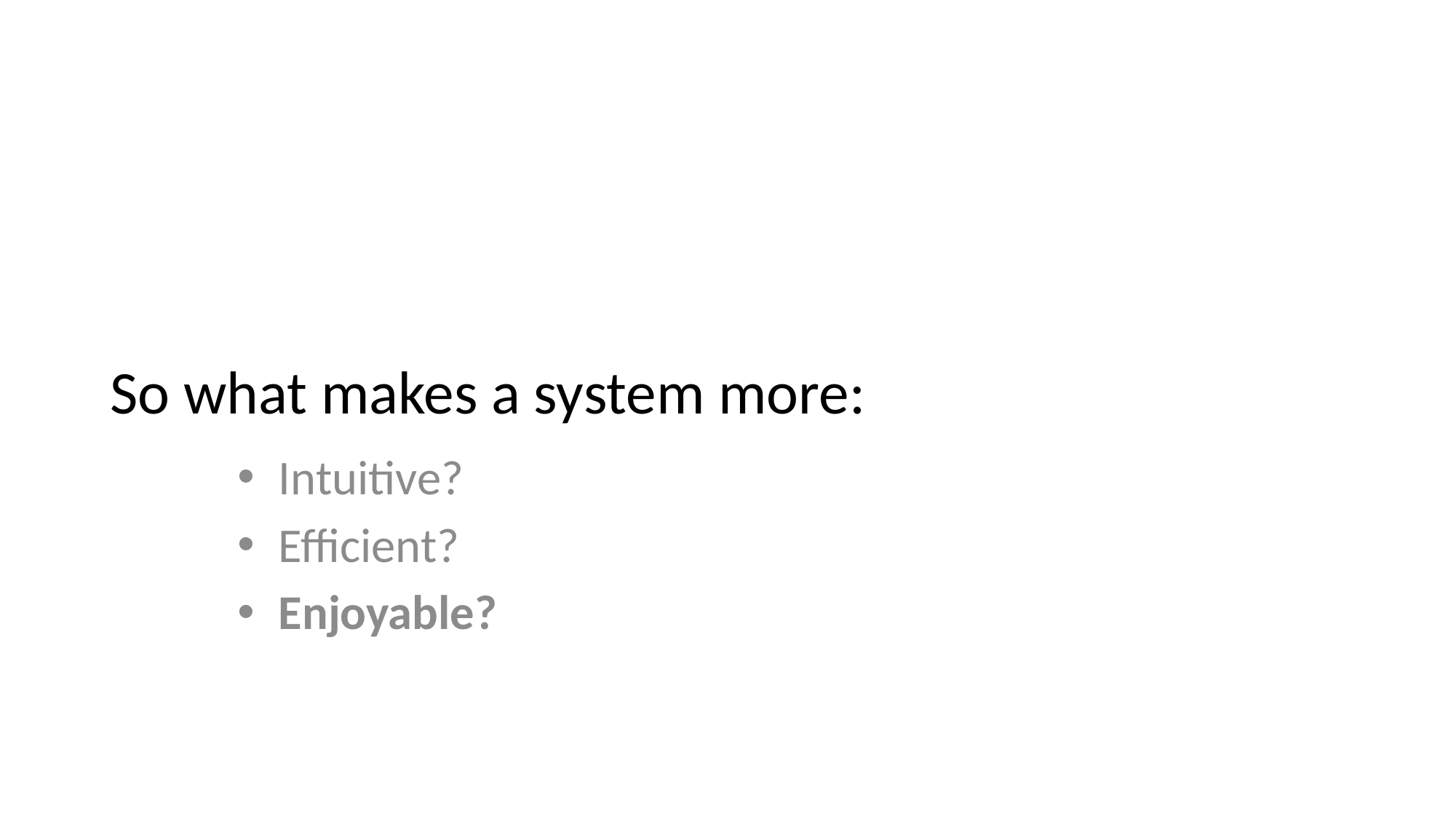

# So what makes a system more:
Intuitive?
Efficient?
Enjoyable?